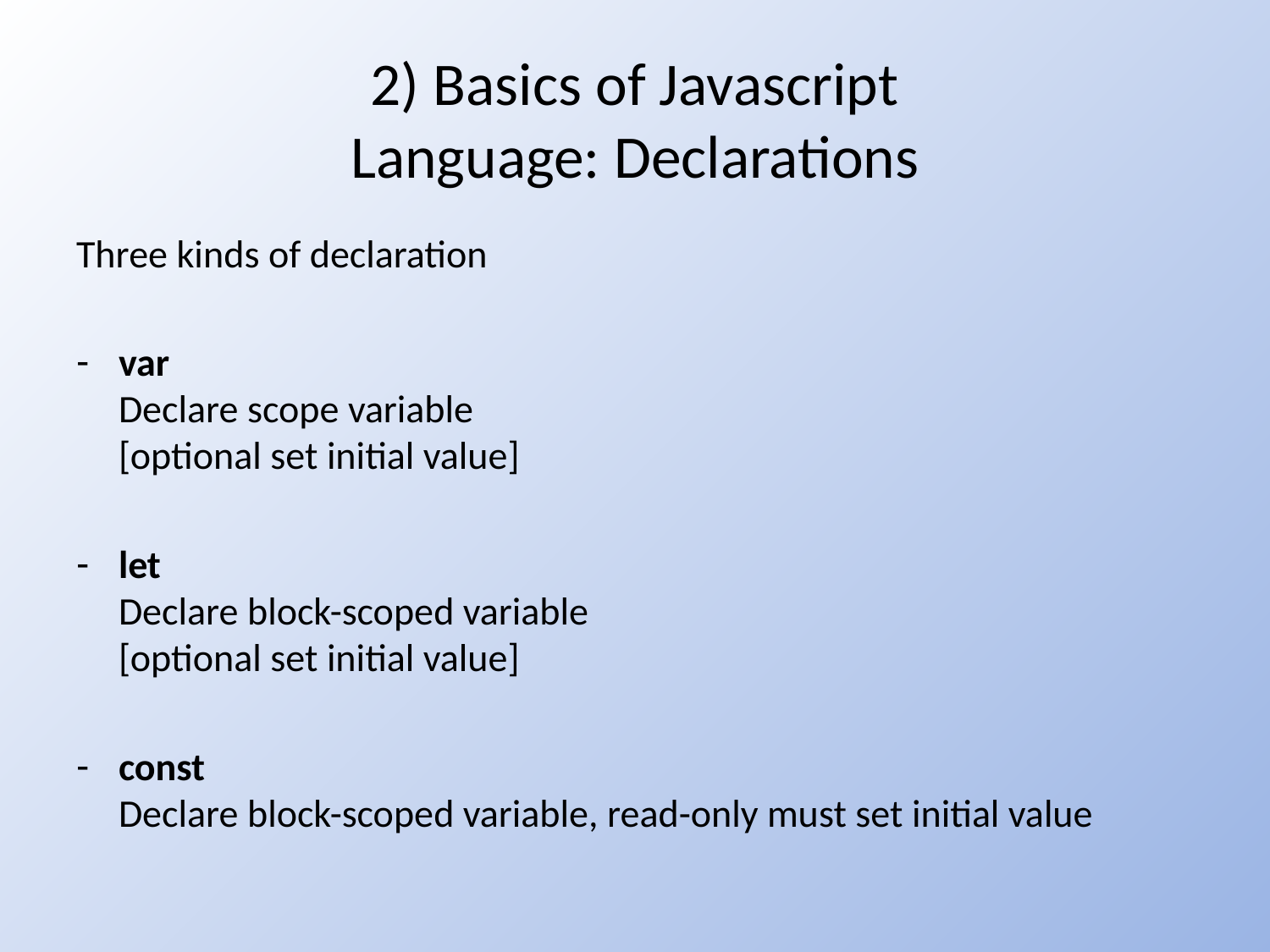

# 2) Basics of Javascript Language: Declarations
Three kinds of declaration

var
Declare scope variable
[optional set initial value]

let
Declare block-scoped variable
[optional set initial value]

const
Declare block-scoped variable, read-only must set initial value